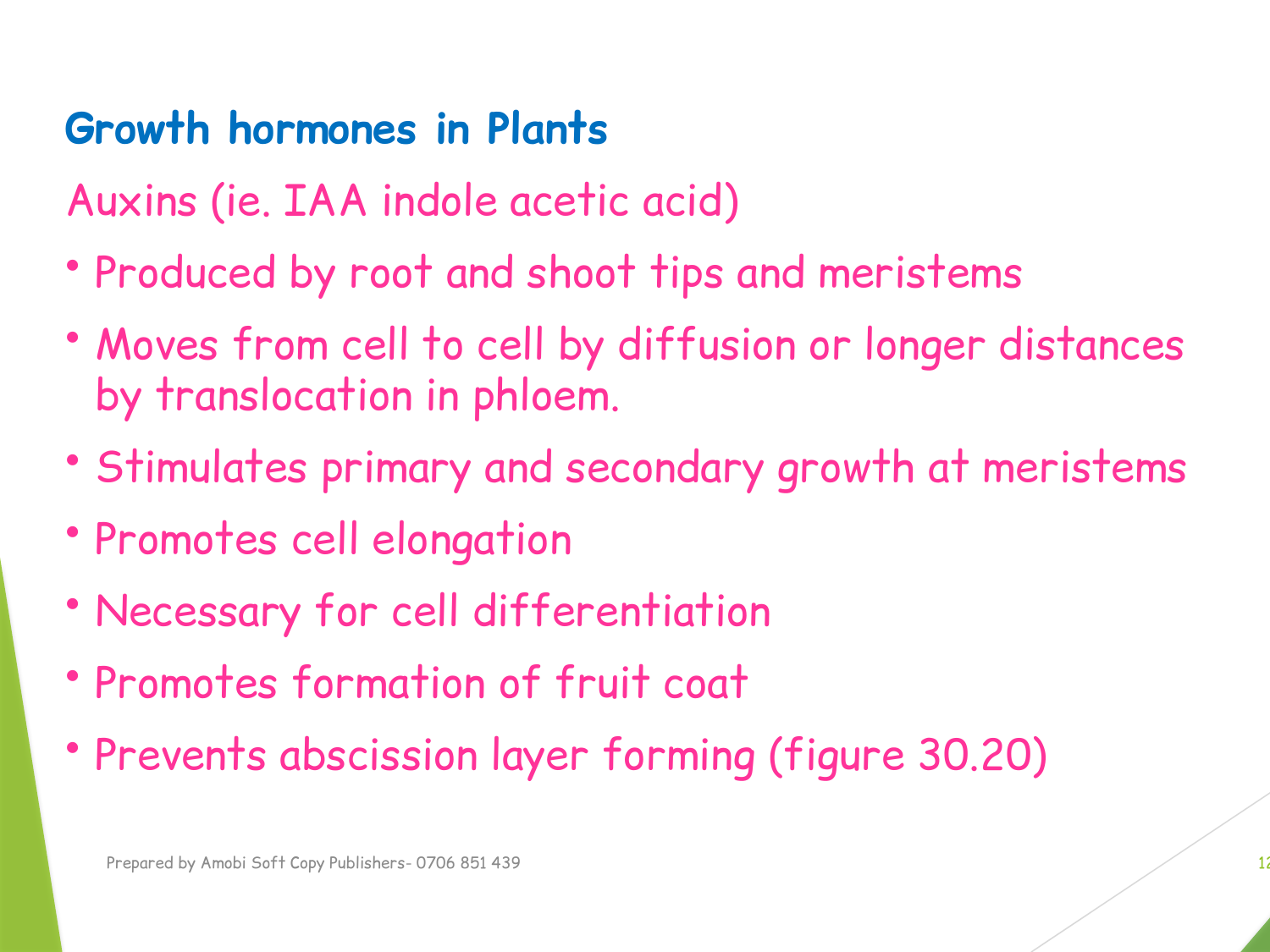

Growth hormones in Plants
Auxins (ie. IAA indole acetic acid)
Produced by root and shoot tips and meristems
Moves from cell to cell by diffusion or longer distances by translocation in phloem.
Stimulates primary and secondary growth at meristems
Promotes cell elongation
Necessary for cell differentiation
Promotes formation of fruit coat
Prevents abscission layer forming (figure 30.20)
Prepared by Amobi Soft Copy Publishers- 0706 851 439
12